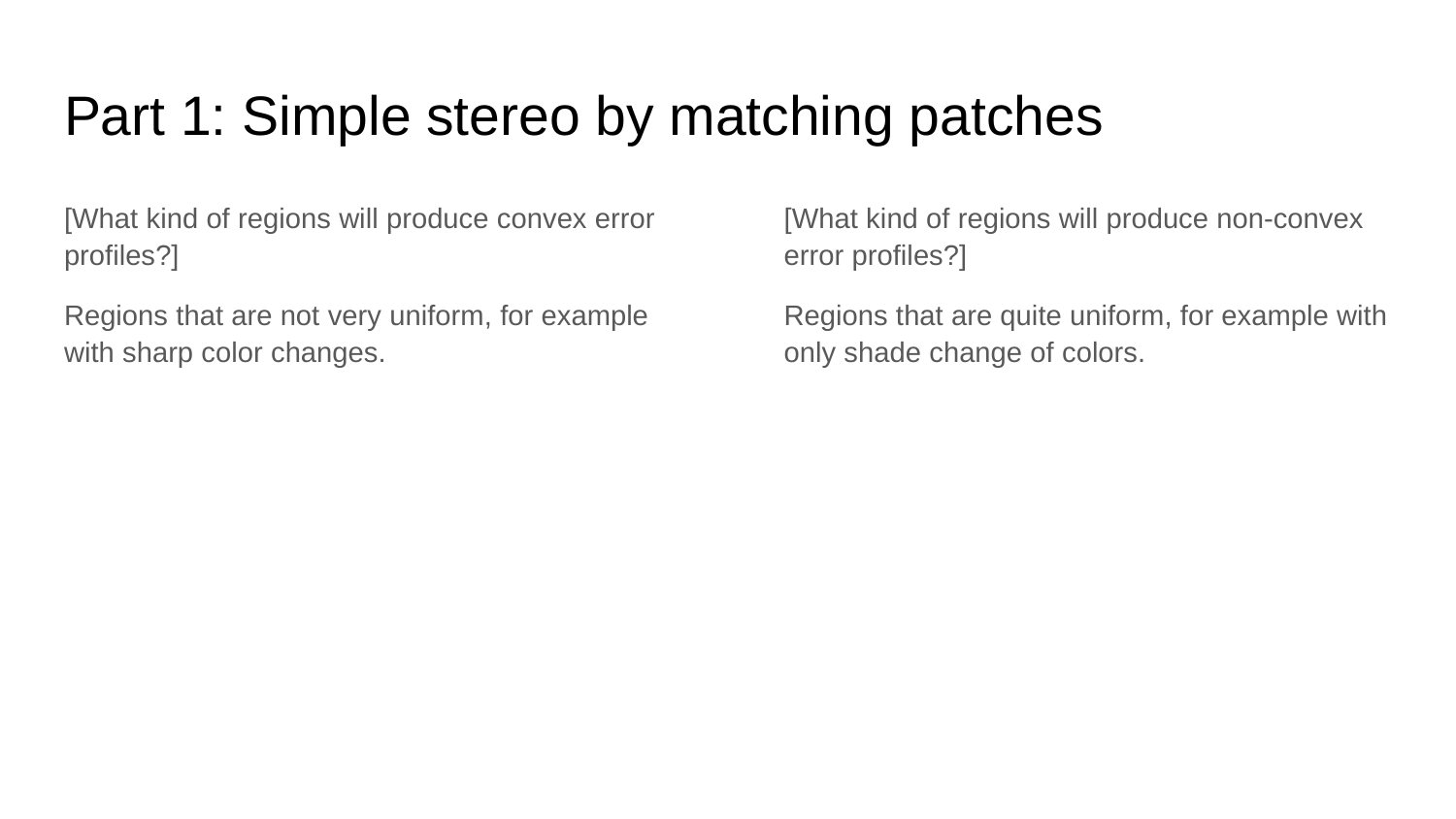

# Part 1: Simple stereo by matching patches
[What kind of regions will produce convex error profiles?]
Regions that are not very uniform, for example with sharp color changes.
[What kind of regions will produce non-convex error profiles?]
Regions that are quite uniform, for example with only shade change of colors.